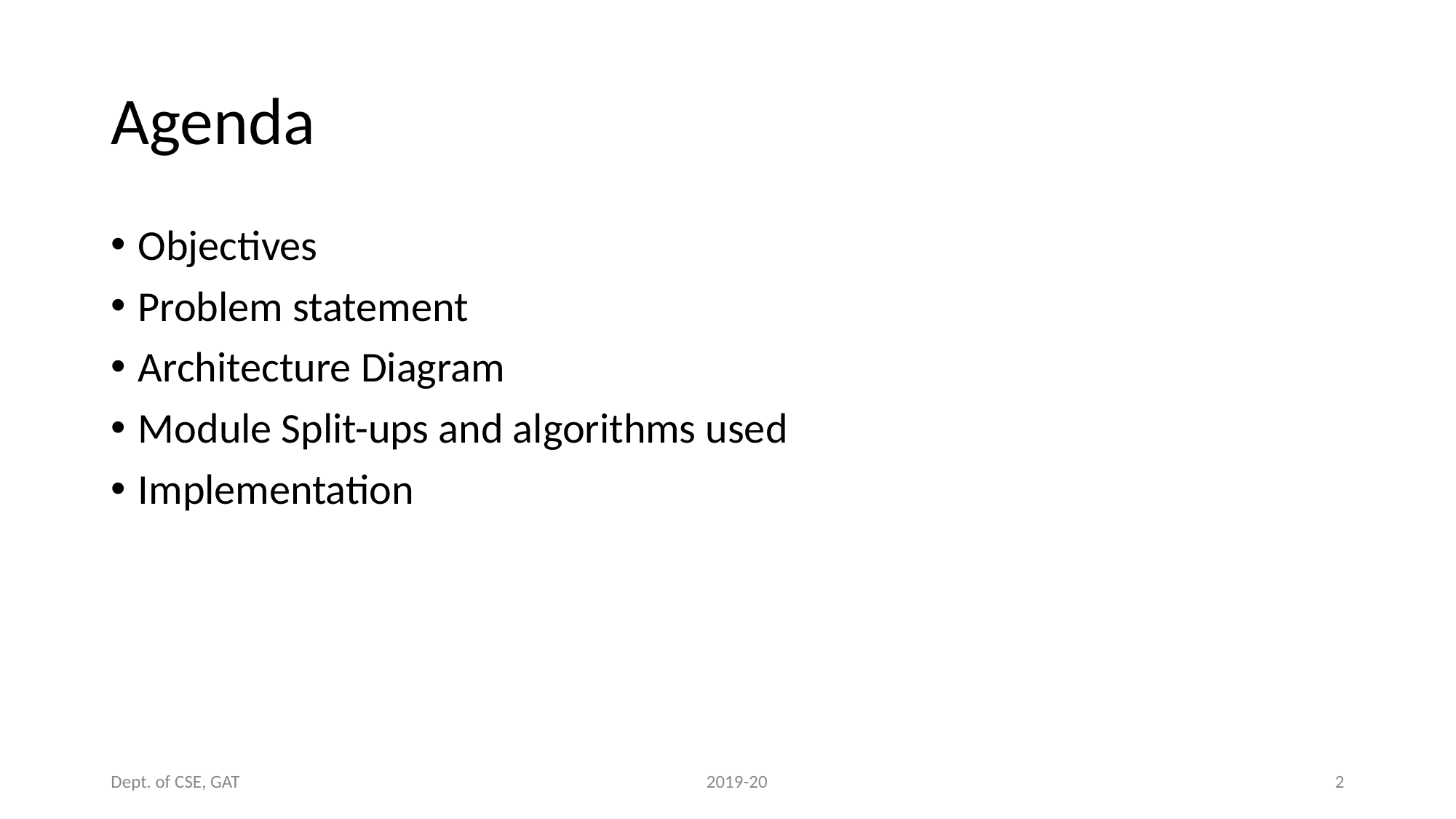

# Agenda
Objectives
Problem statement
Architecture Diagram
Module Split-ups and algorithms used
Implementation

Dept. of CSE, GAT                                                                                                                2019-20
2